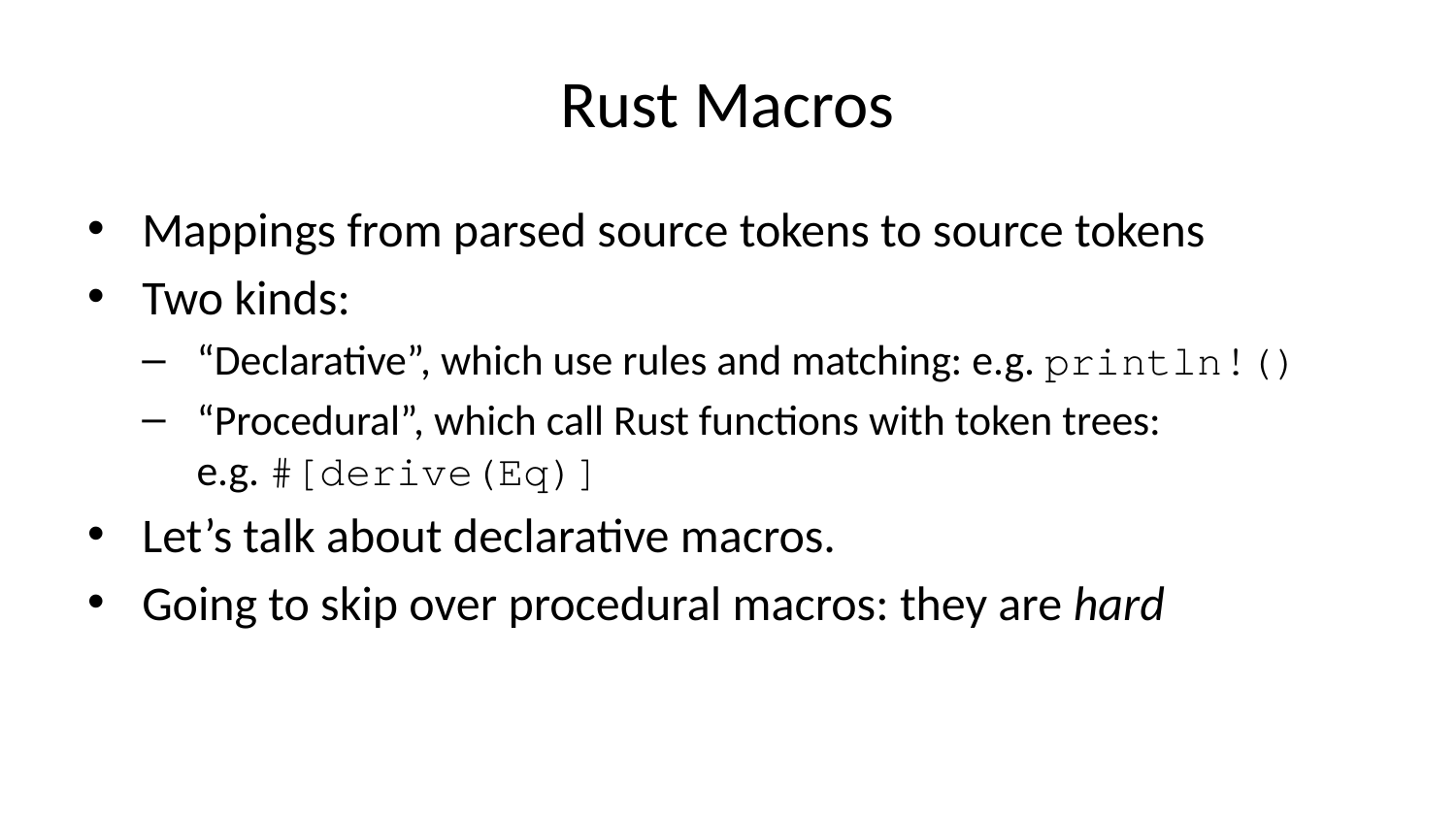

# Rust Macros
Mappings from parsed source tokens to source tokens
Two kinds:
“Declarative”, which use rules and matching: e.g. println!()
“Procedural”, which call Rust functions with token trees: e.g. #[derive(Eq)]
Let’s talk about declarative macros.
Going to skip over procedural macros: they are hard